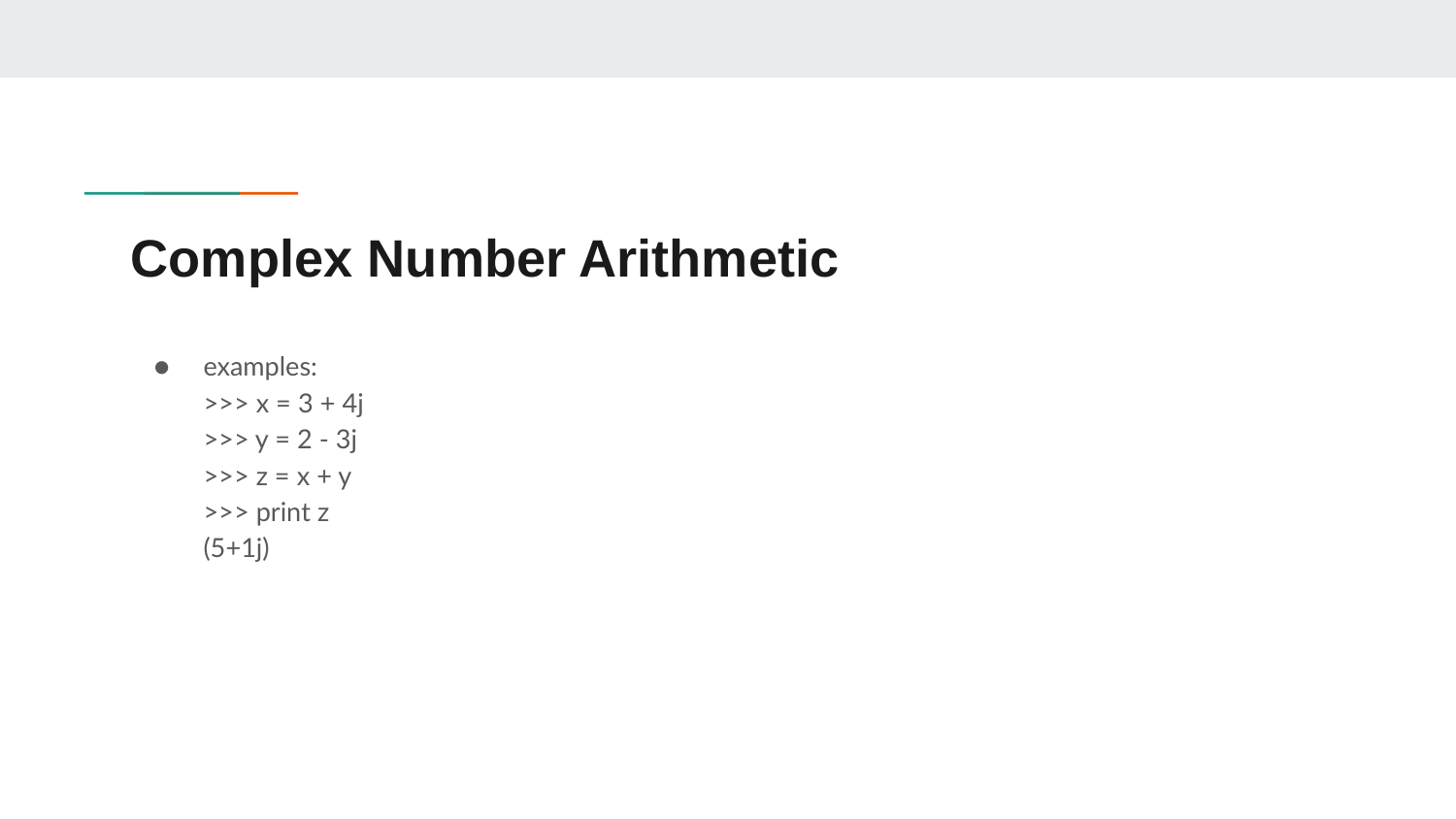

# Complex Number Arithmetic
examples:
>>> x = 3 + 4j
>>> y = 2 - 3j
>>> z = x + y
>>> print z
(5+1j)